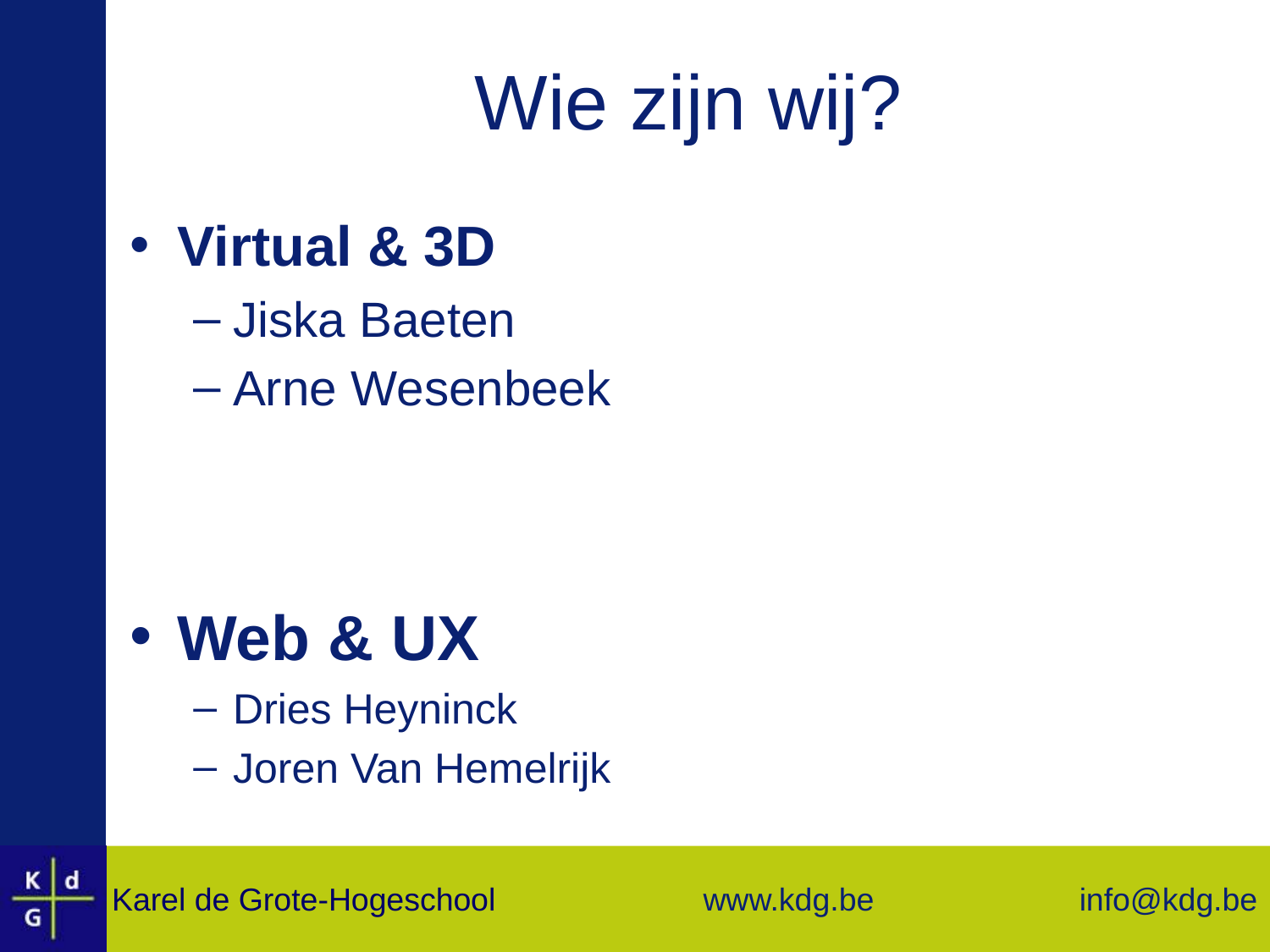

# Wie zijn wij?
Virtual & 3D
Jiska Baeten
Arne Wesenbeek

Web & UX
Dries Heyninck
Joren Van Hemelrijk